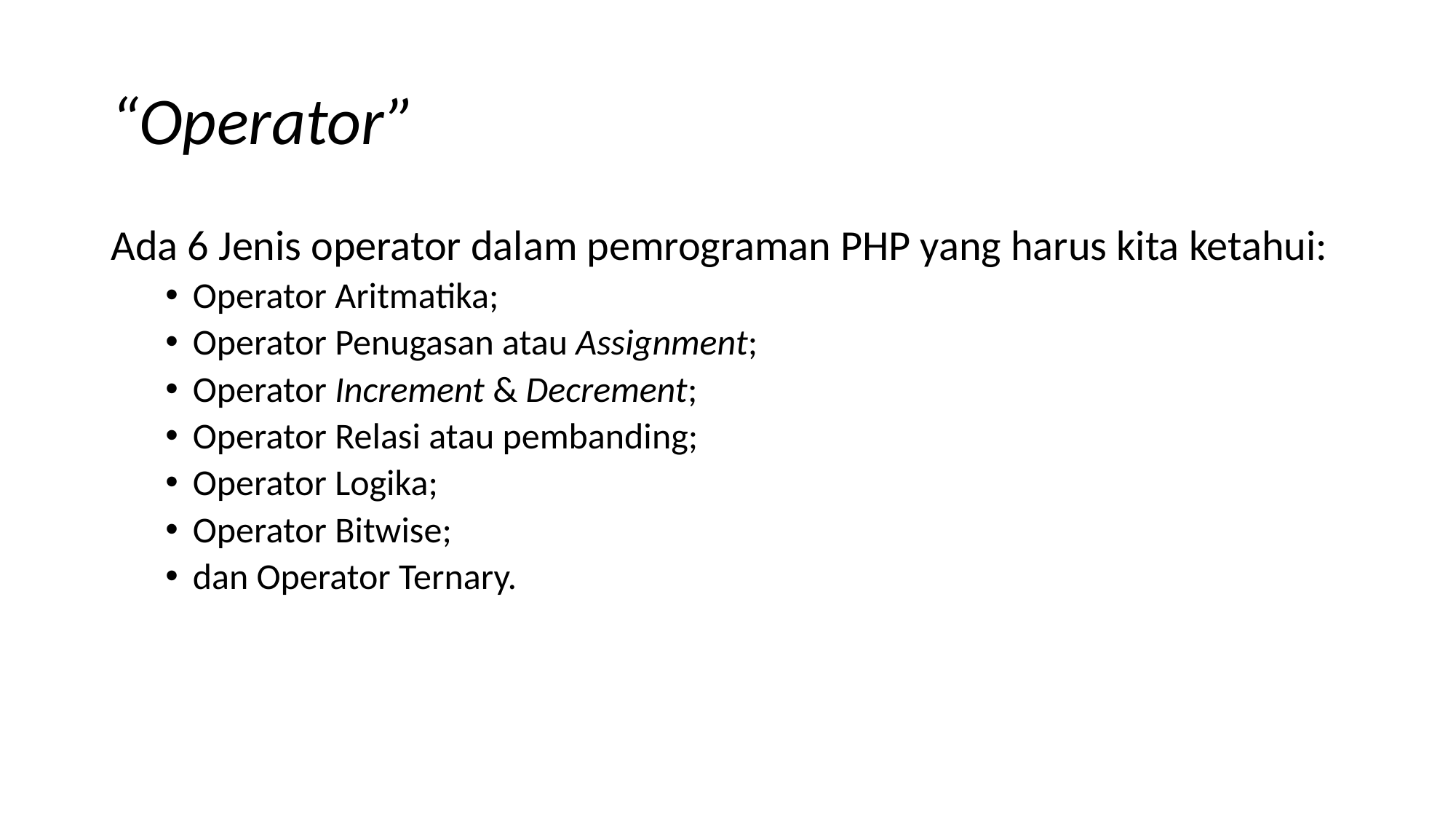

# “Operator”
Ada 6 Jenis operator dalam pemrograman PHP yang harus kita ketahui:
Operator Aritmatika;
Operator Penugasan atau Assignment;
Operator Increment & Decrement;
Operator Relasi atau pembanding;
Operator Logika;
Operator Bitwise;
dan Operator Ternary.